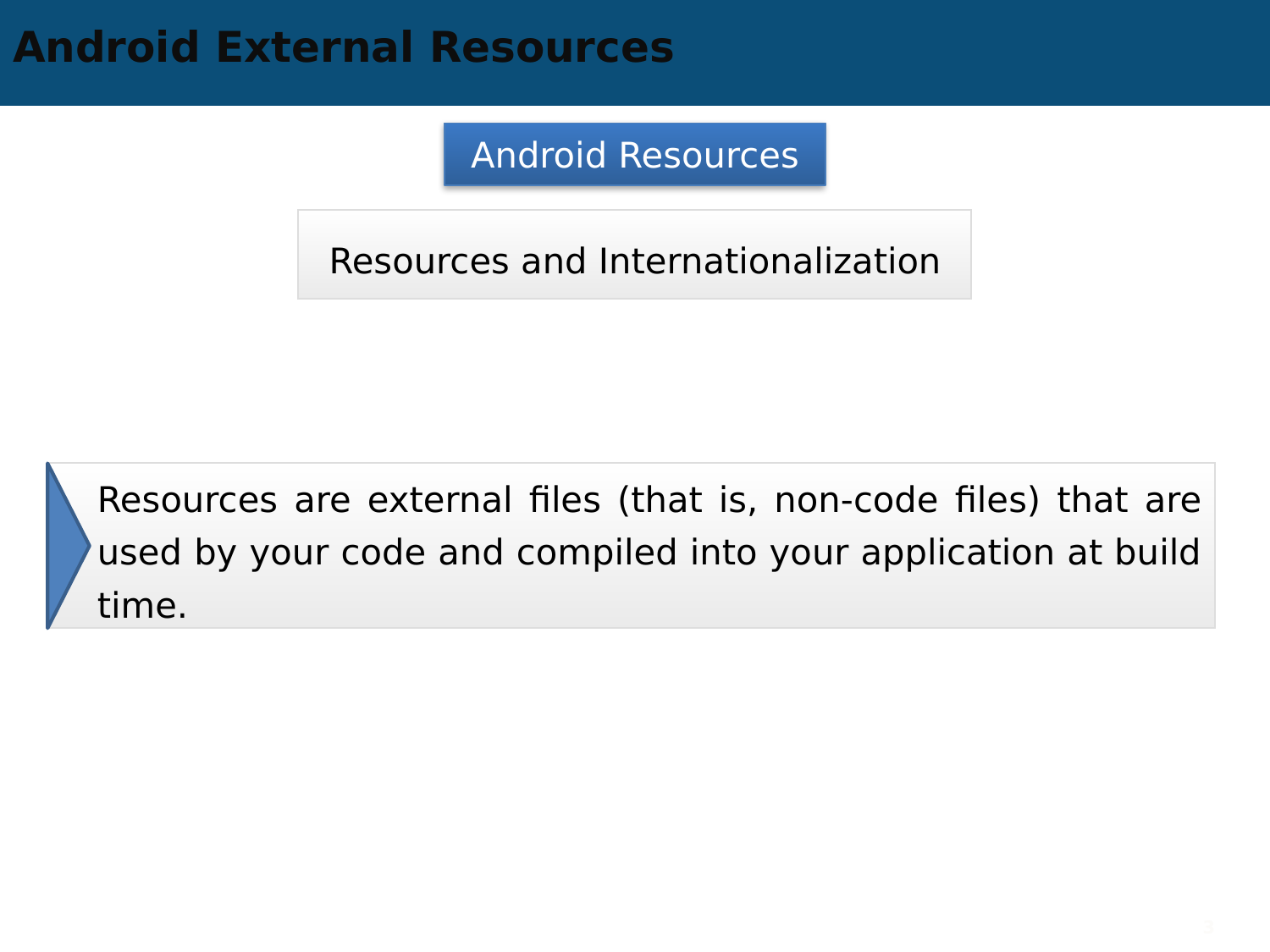

# Android External Resources
Android Resources
Resources and Internationalization
Resources are external files (that is, non‐code files) that are used by your code and compiled into your application at build time.